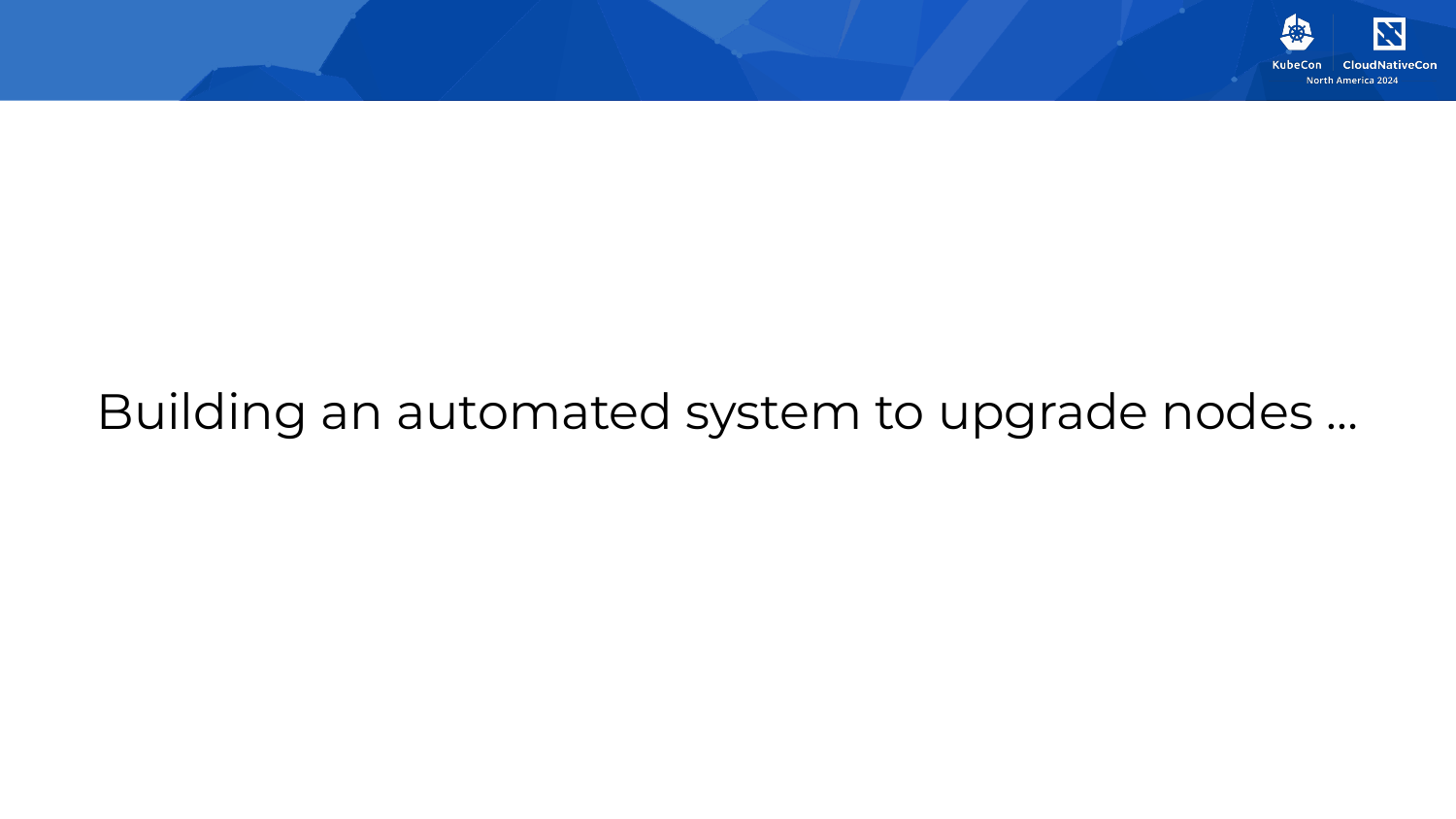

# Building an automated system to upgrade nodes …